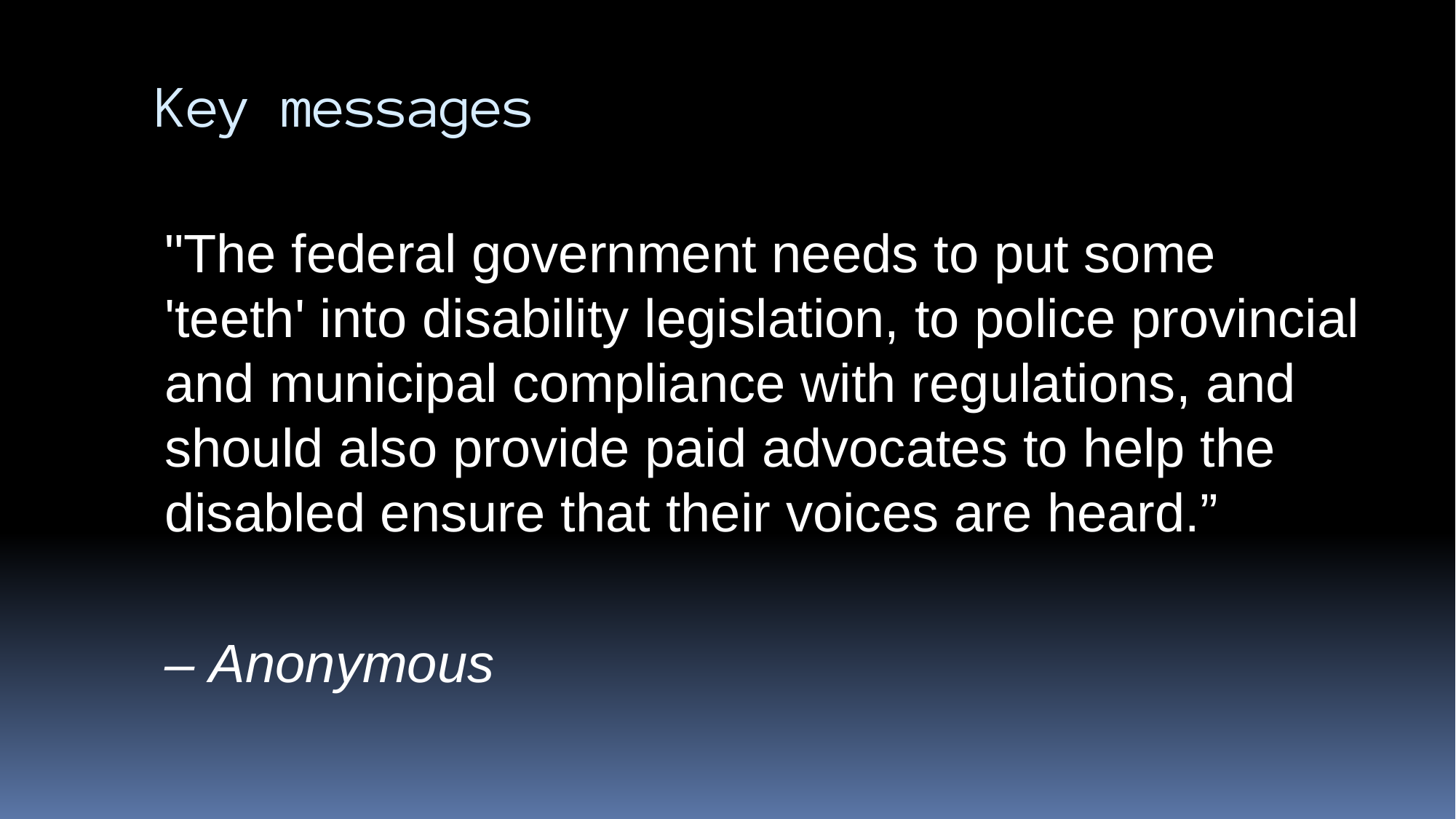

# Key messages
"The federal government needs to put some 'teeth' into disability legislation, to police provincial and municipal compliance with regulations, and should also provide paid advocates to help the disabled ensure that their voices are heard.”

– Anonymous